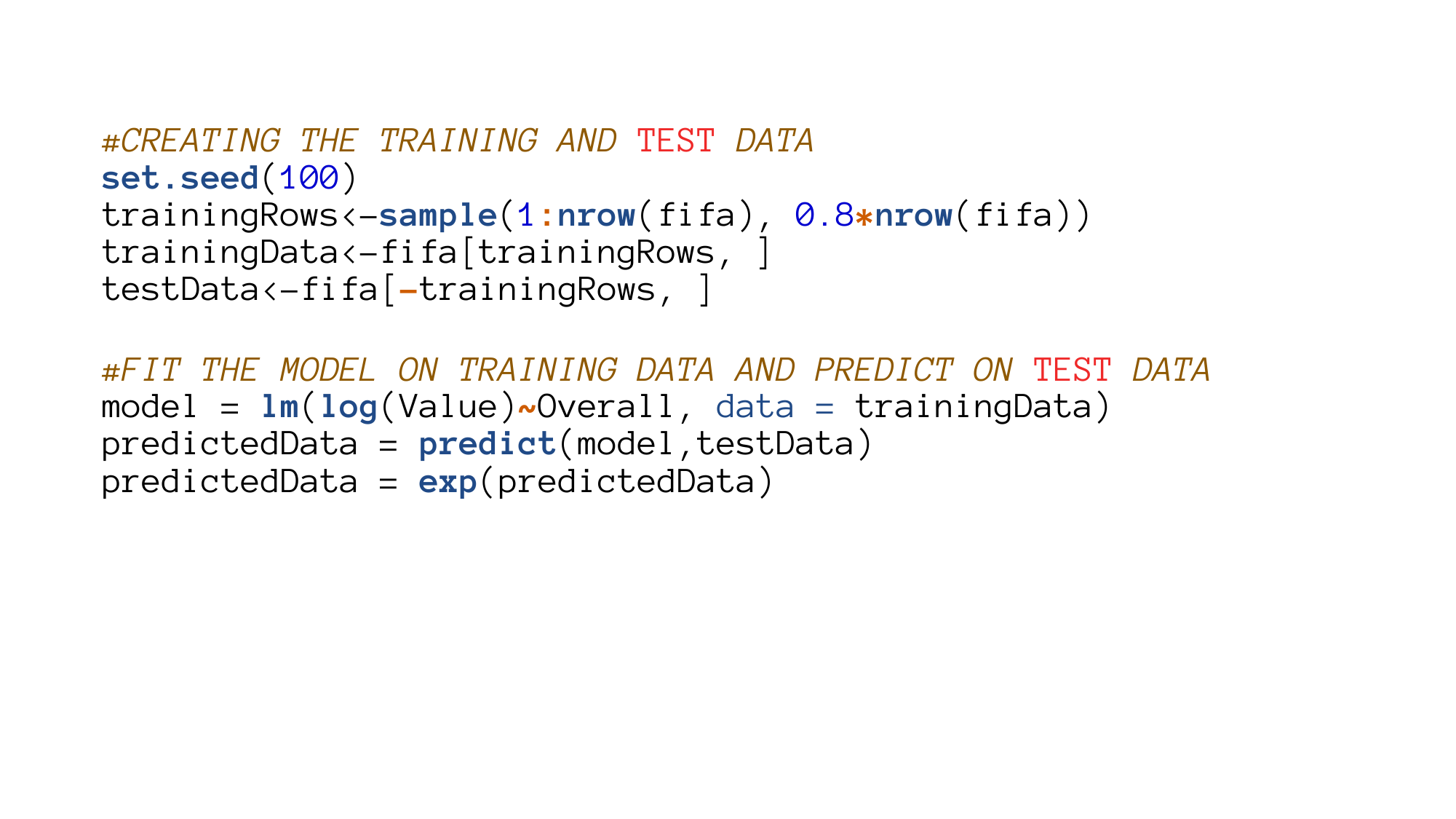

#CREATING THE TRAINING AND TEST DATA
set.seed(100)
trainingRows<-sample(1:nrow(fifa), 0.8*nrow(fifa))
trainingData<-fifa[trainingRows, ]
testData<-fifa[-trainingRows, ]
#FIT THE MODEL ON TRAINING DATA AND PREDICT ON TEST DATA
model = lm(log(Value)~Overall, data = trainingData)
predictedData = predict(model,testData)
predictedData = exp(predictedData)